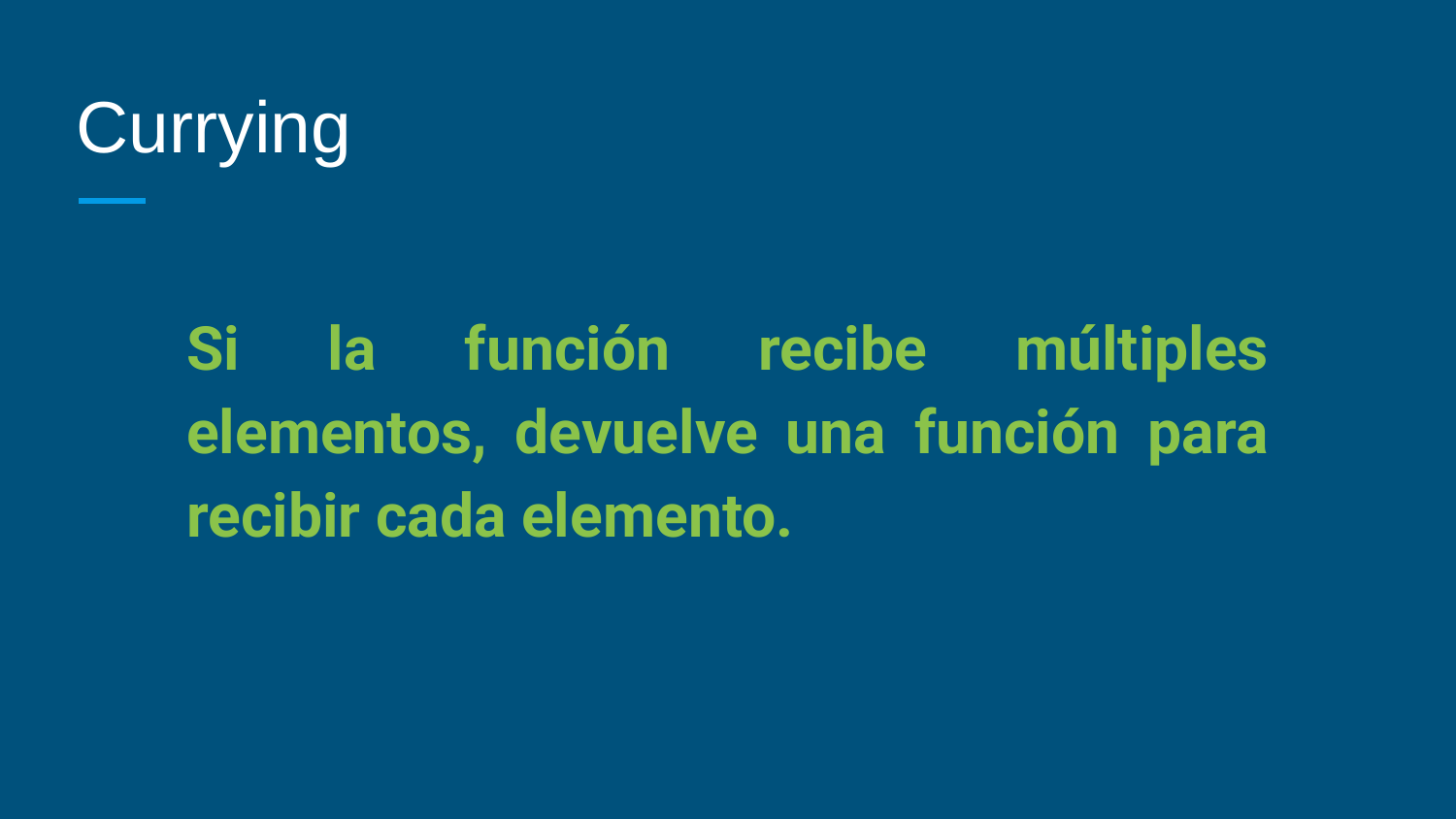

# Currying
Si la función recibe múltiples elementos, devuelve una función para recibir cada elemento.